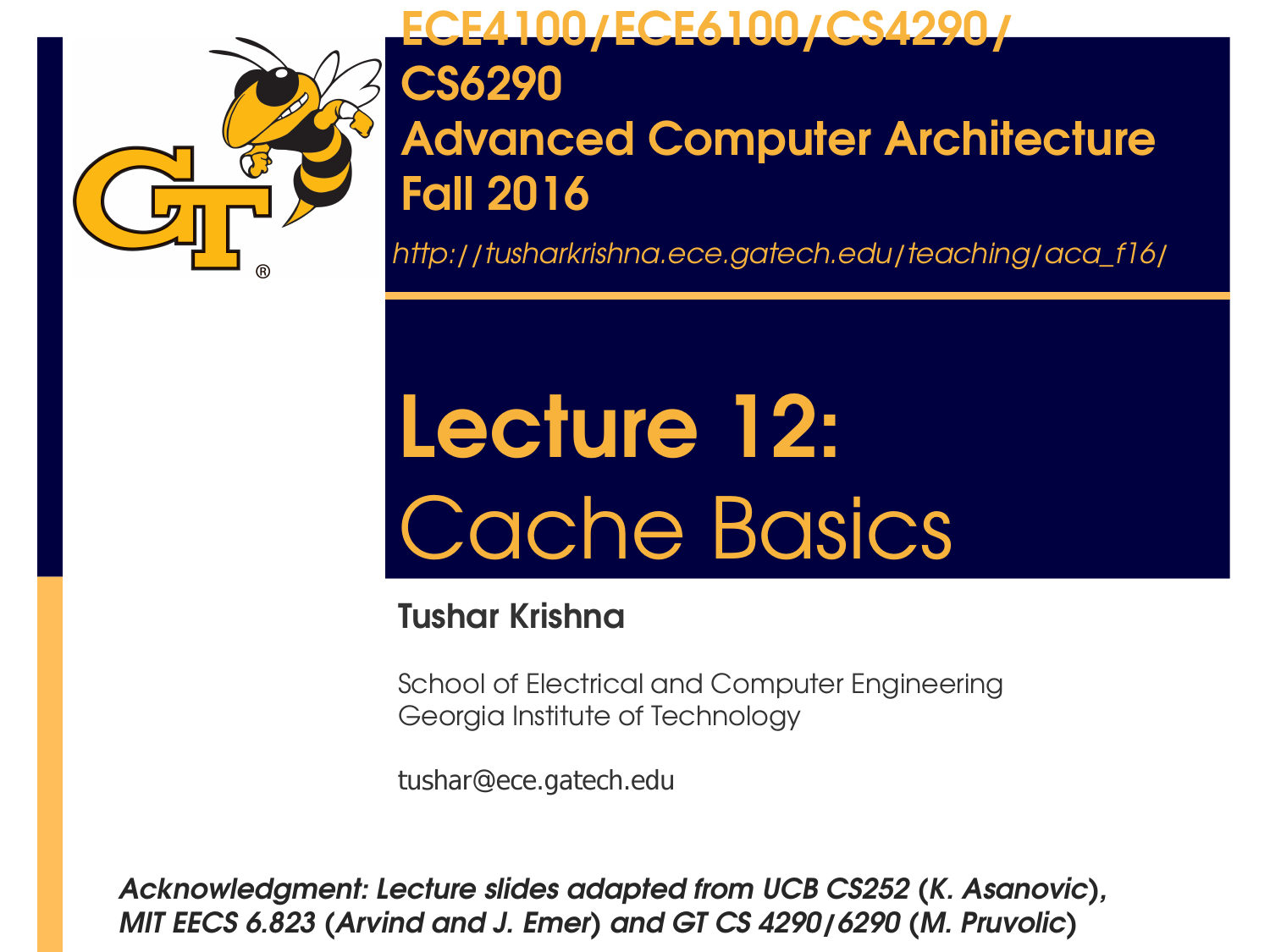

ECE4100/ECE6100/CS4290/CS6290
Advanced Computer Architecture
Fall 2016
http://tusharkrishna.ece.gatech.edu/teaching/aca_f16/
# Lecture 12: Cache Basics
Tushar Krishna

School of Electrical and Computer Engineering
Georgia Institute of Technology

tushar@ece.gatech.edu

Acknowledgment: Lecture slides adapted from UCB CS252 (K. Asanovic),
MIT EECS 6.823 (Arvind and J. Emer) and GT CS 4290/6290 (M. Pruvolic)